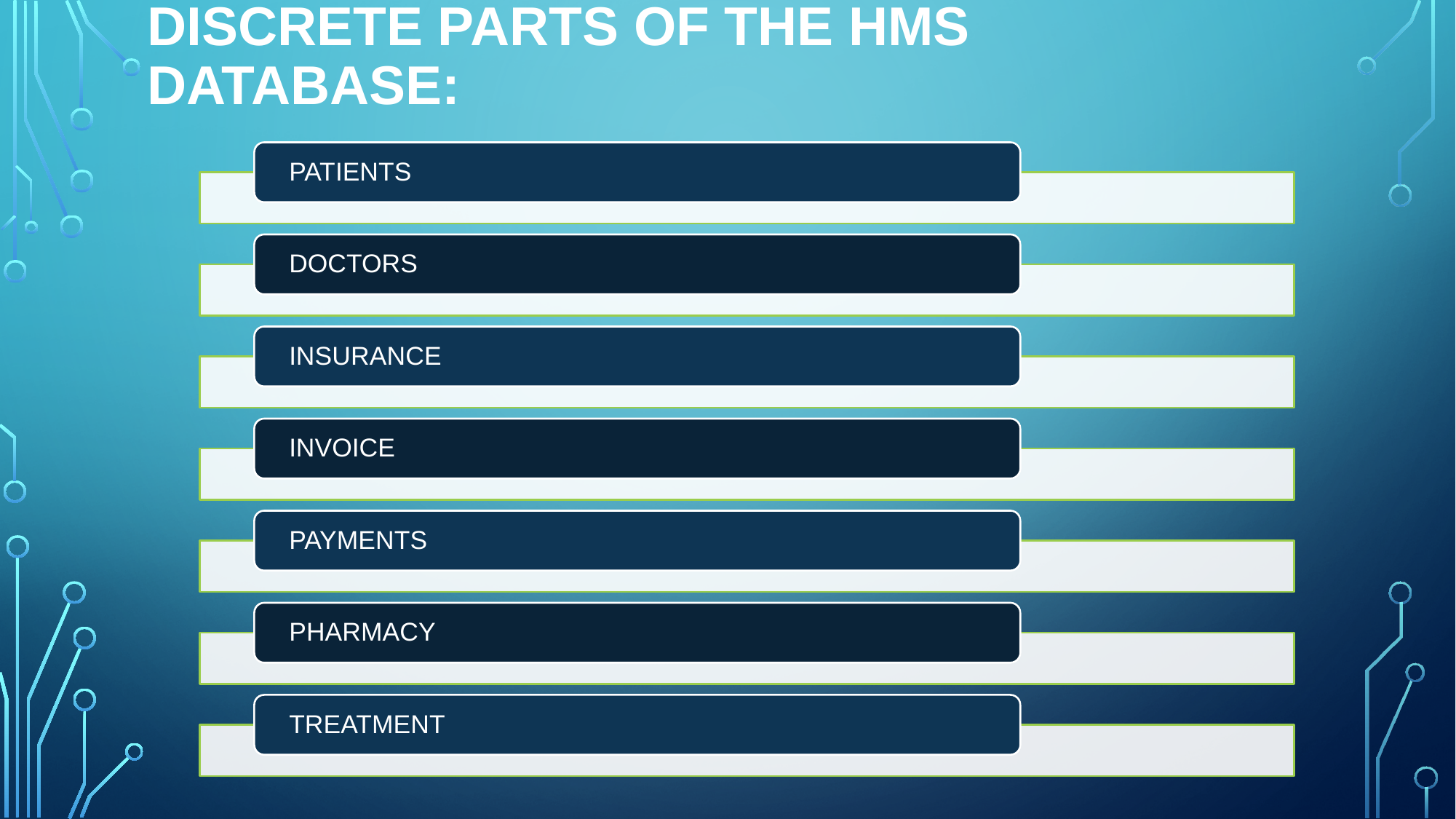

# Discrete Parts of the HMS Database:

PATIENTS
DOCTORS
INSURANCE
INVOICE
PAYMENTS
PHARMACY
TREATMENT